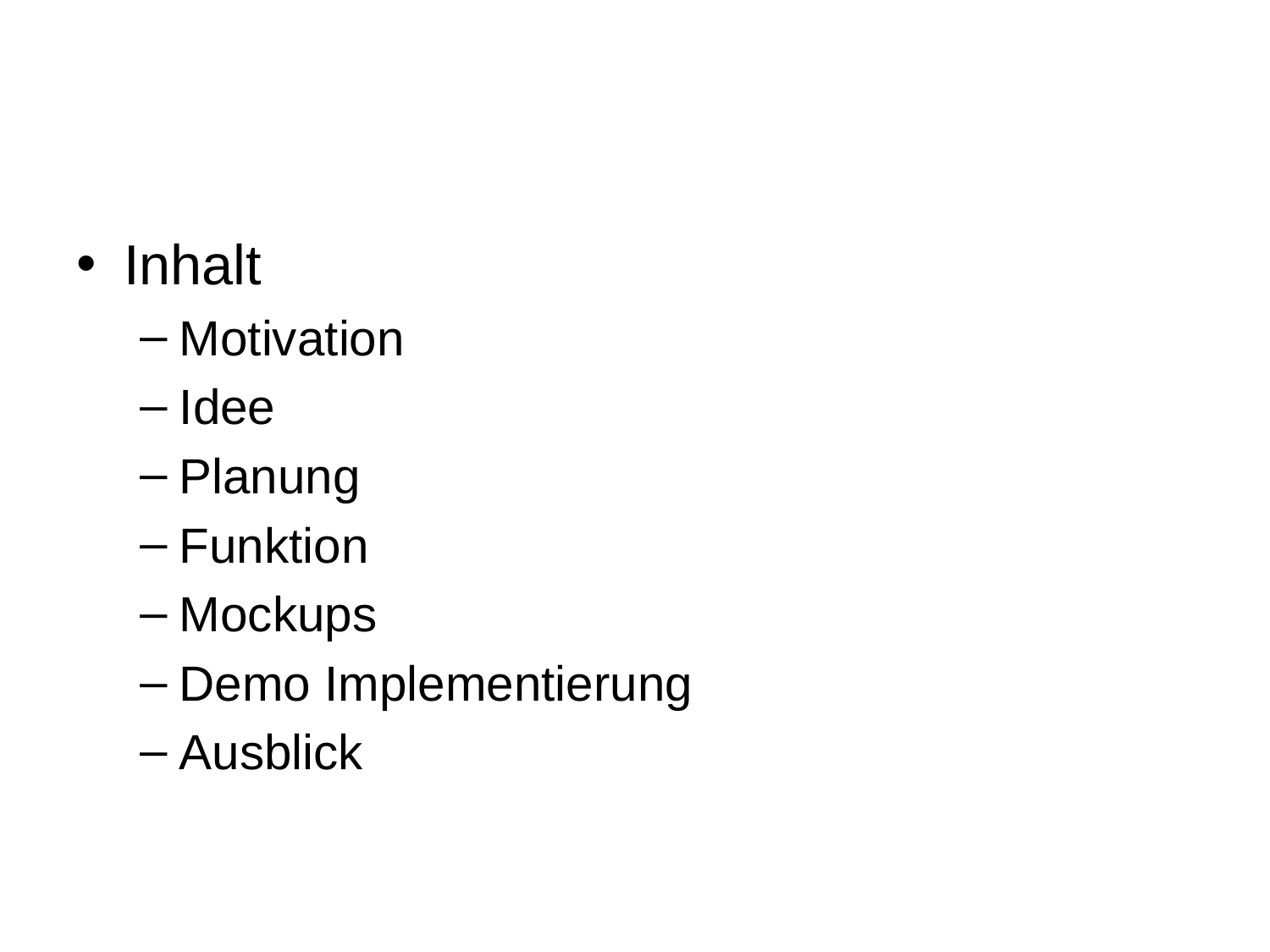

#
Inhalt
Motivation
Idee
Planung
Funktion
Mockups
Demo Implementierung
Ausblick